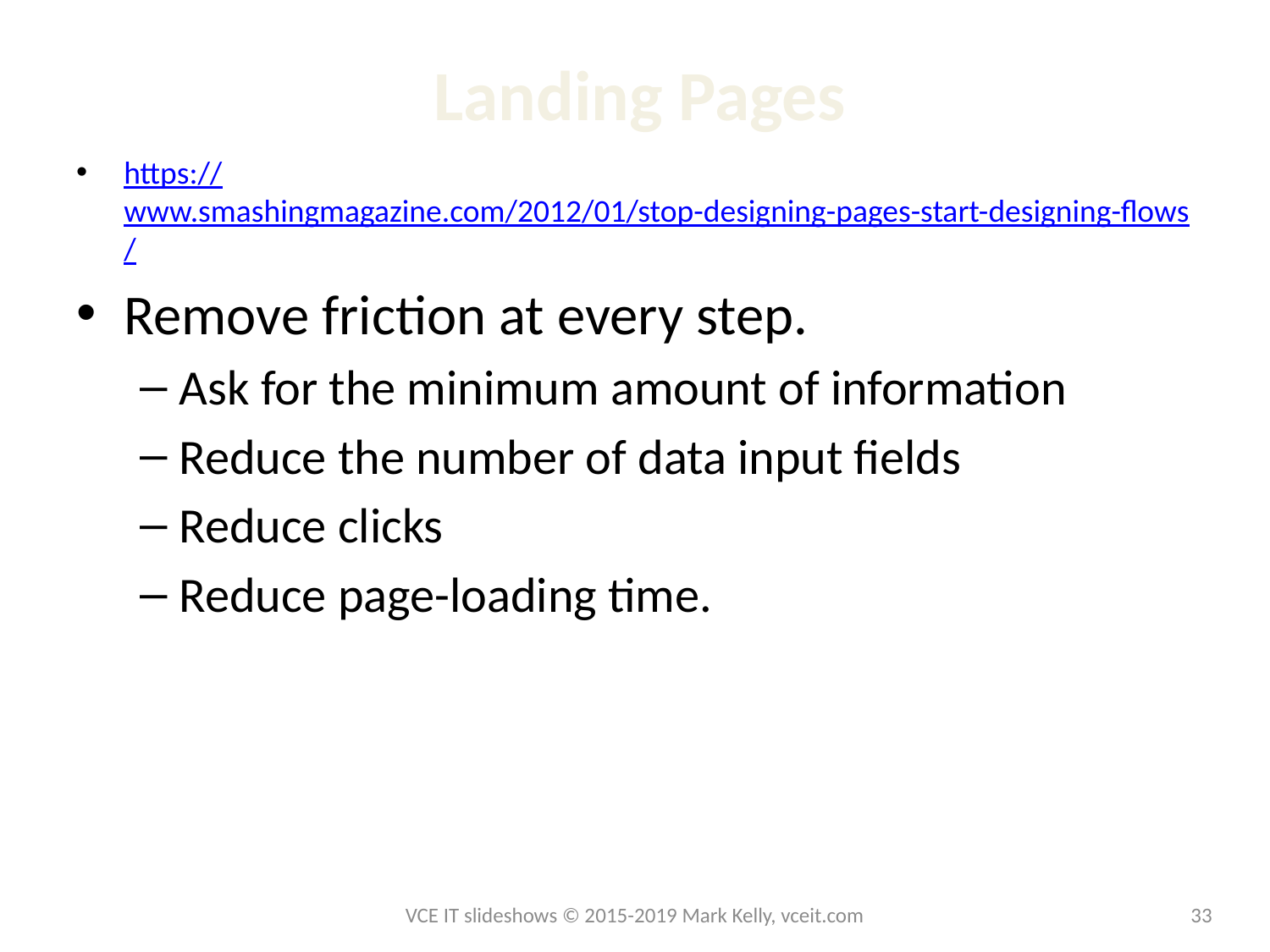

# Landing Pages
https://www.smashingmagazine.com/2012/01/stop-designing-pages-start-designing-flows/
Remove friction at every step.
Ask for the minimum amount of information
Reduce the number of data input fields
Reduce clicks
Reduce page-loading time.

VCE IT slideshows © 2015-2019 Mark Kelly, vceit.com
33